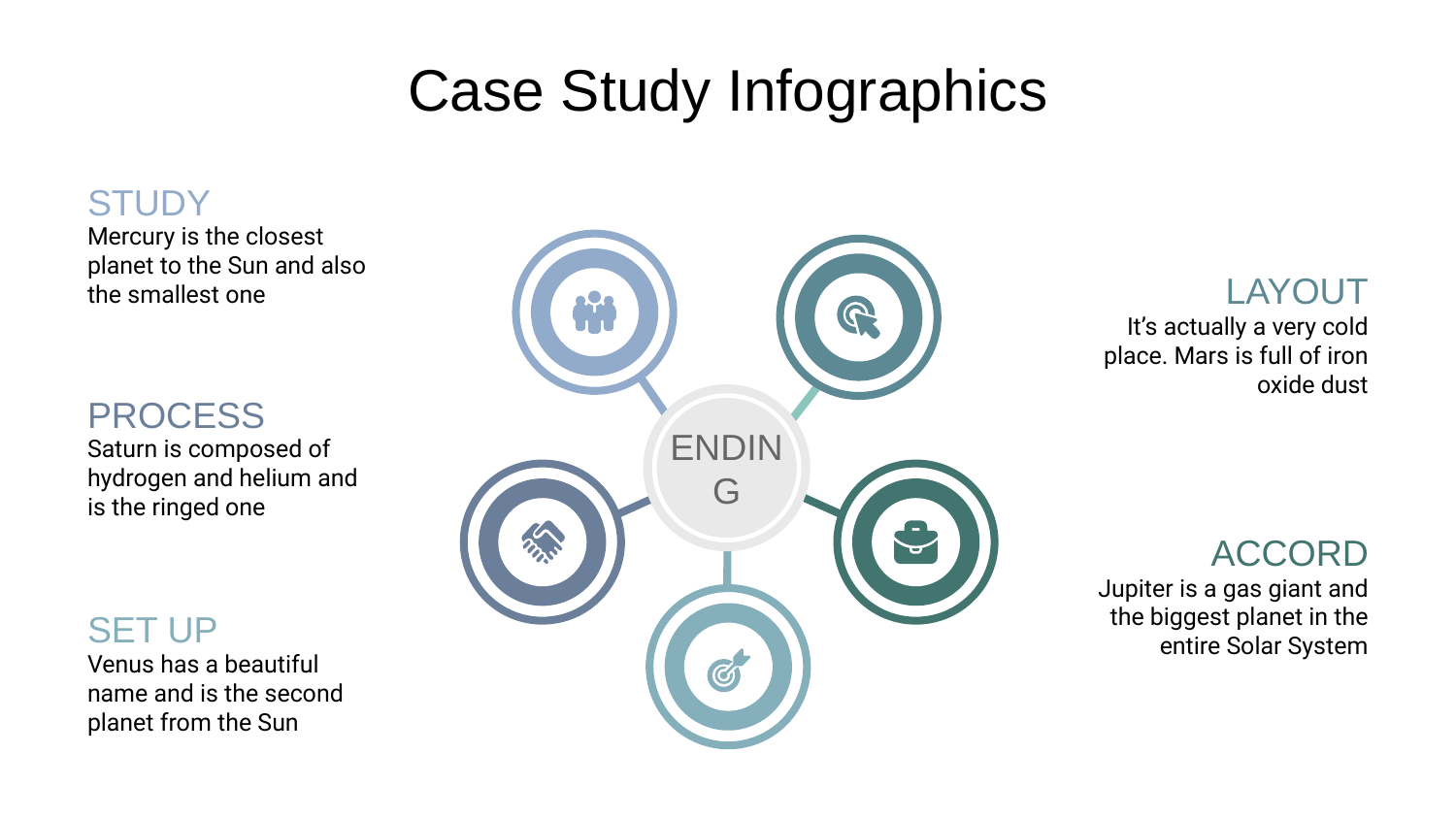

# Case Study Infographics
STUDY
Mercury is the closest planet to the Sun and also the smallest one

ENDING

LAYOUT
It’s actually a very cold place. Mars is full of iron oxide dust
PROCESS
Saturn is composed of hydrogen and helium and is the ringed one
ACCORD
Jupiter is a gas giant and the biggest planet in the entire Solar System
SET UP
Venus has a beautiful name and is the second planet from the Sun